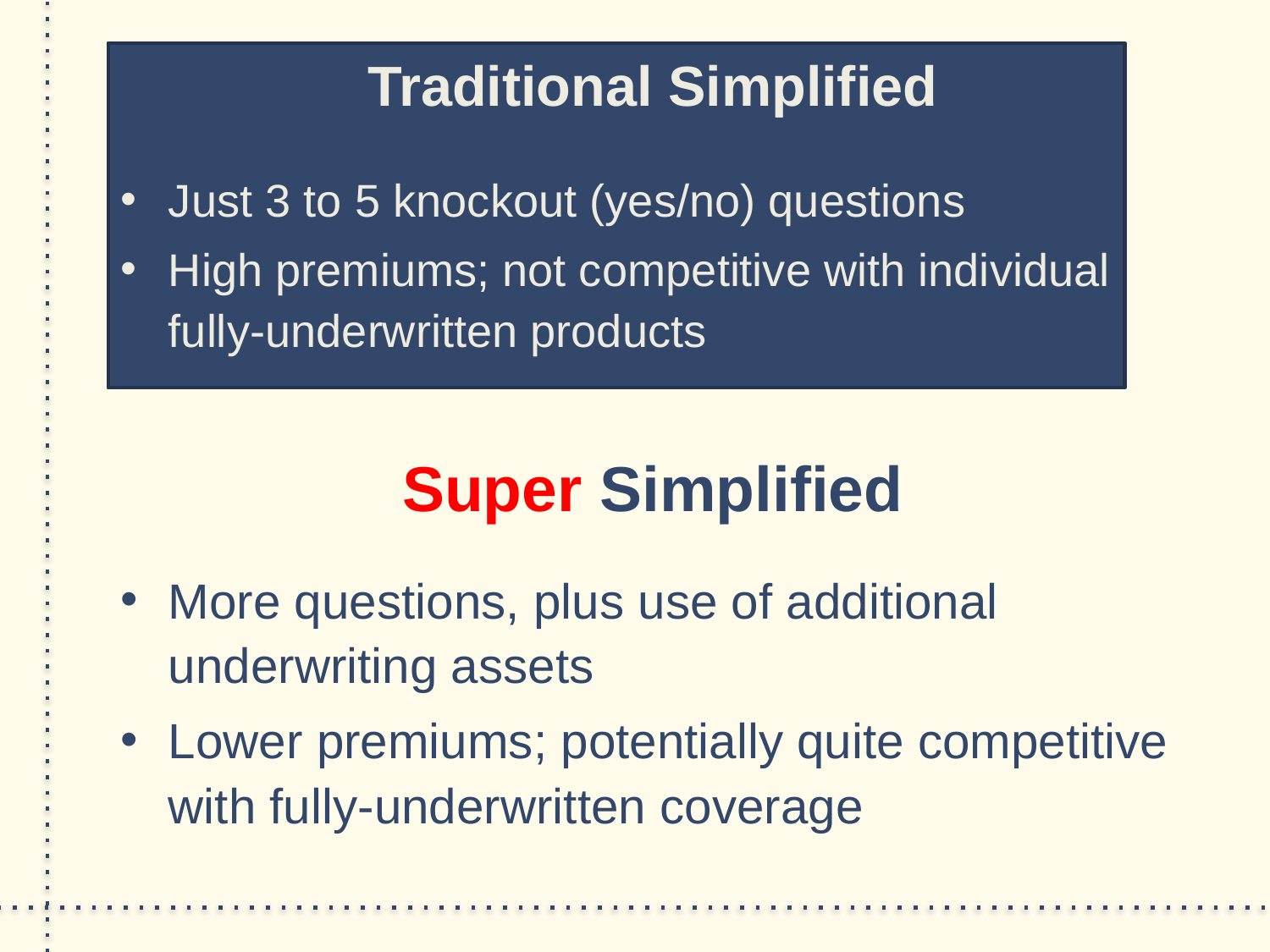

Traditional Simplified

Just 3 to 5 knockout (yes/no) questions
High premiums; not competitive with individual fully-underwritten products

Super Simplified

More questions, plus use of additional underwriting assets
Lower premiums; potentially quite competitive with fully-underwritten coverage